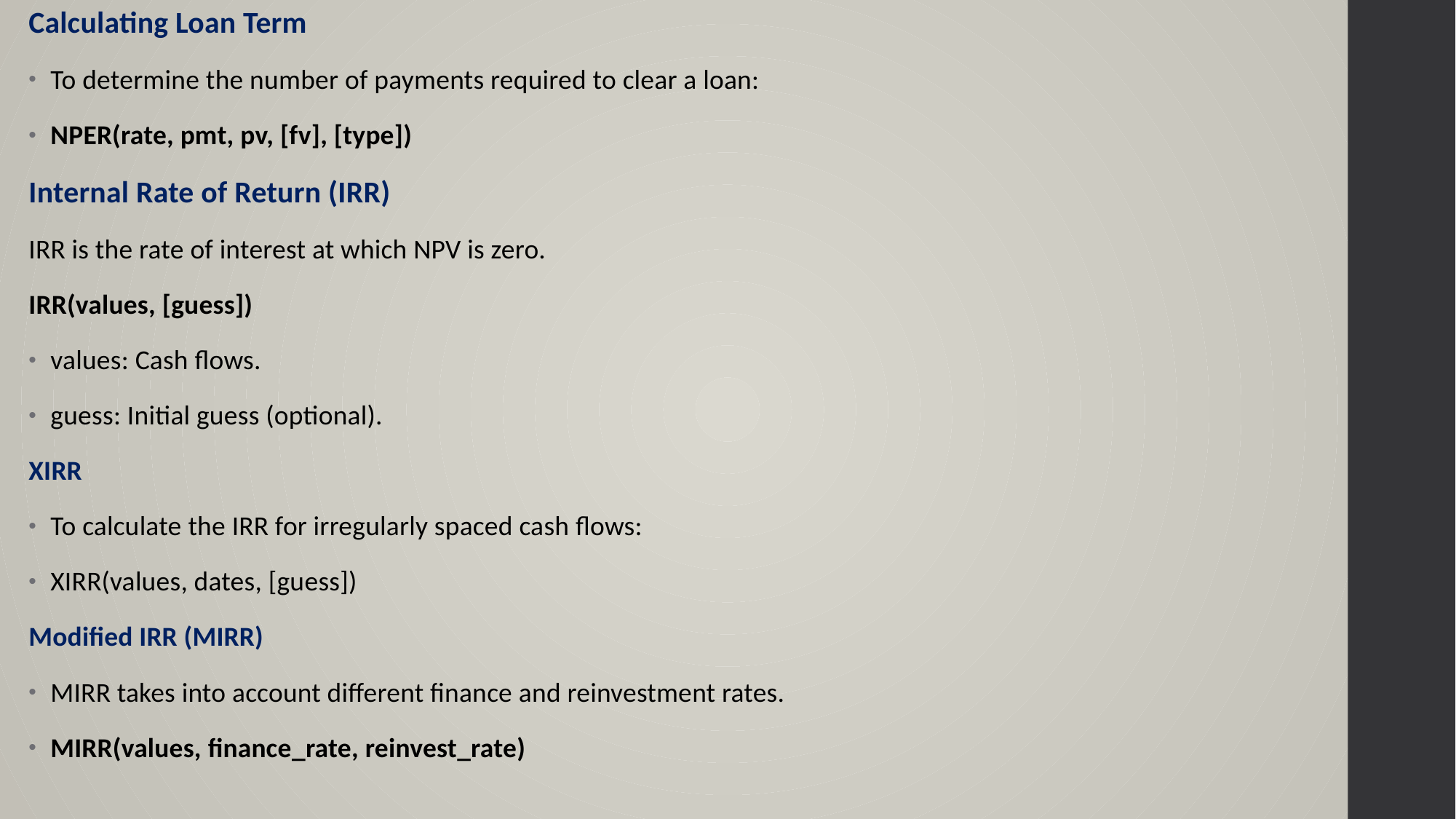

Calculating Loan Term
To determine the number of payments required to clear a loan:
NPER(rate, pmt, pv, [fv], [type])
Internal Rate of Return (IRR)
IRR is the rate of interest at which NPV is zero.
IRR(values, [guess])
values: Cash flows.
guess: Initial guess (optional).
XIRR
To calculate the IRR for irregularly spaced cash flows:
XIRR(values, dates, [guess])
Modified IRR (MIRR)
MIRR takes into account different finance and reinvestment rates.
MIRR(values, finance_rate, reinvest_rate)